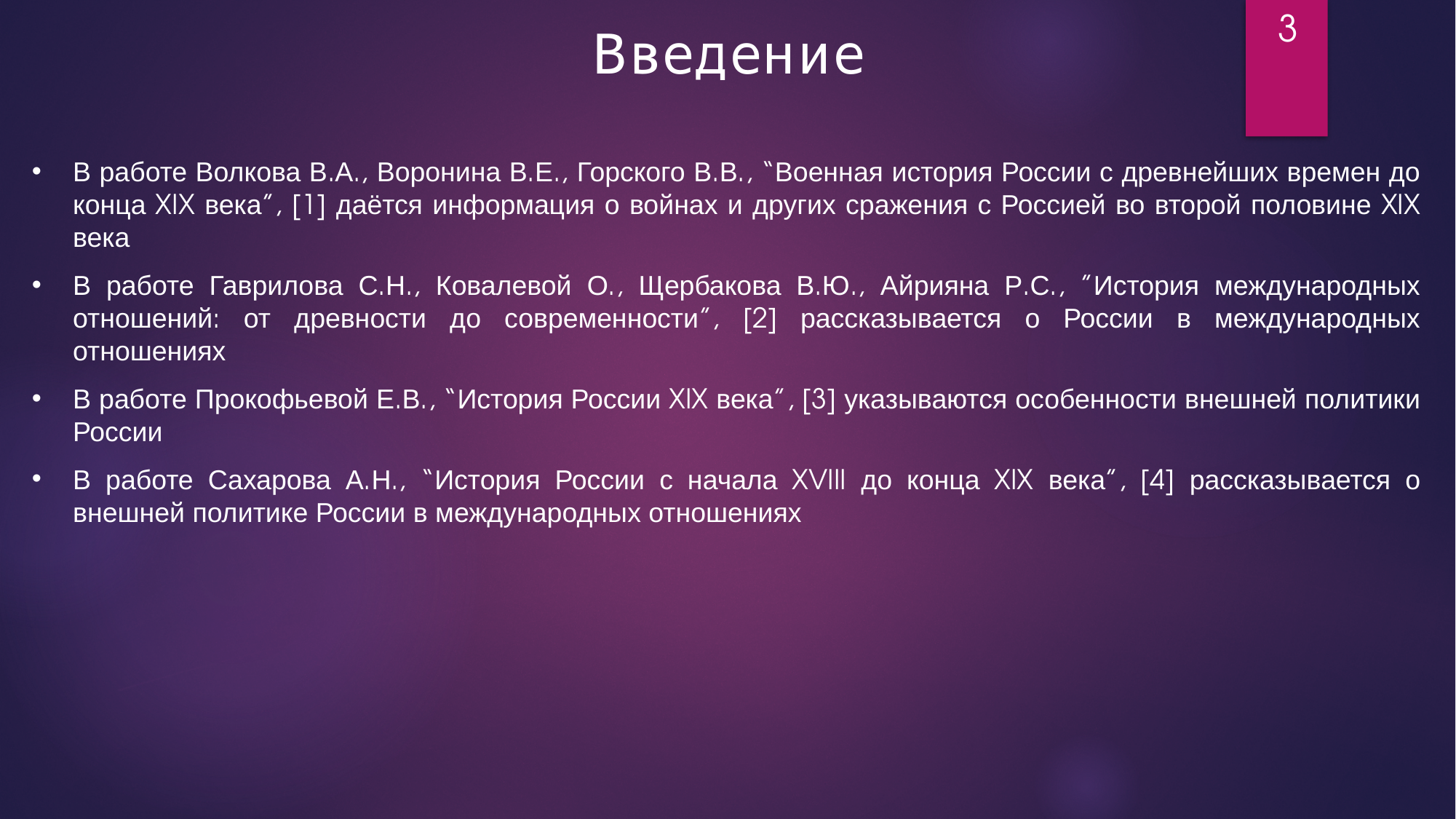

3
Введение

В работе Волкова В.А., Воронина В.Е., Горского В.В., “Военная история России с древнейших времен до конца XIX века”, [1] даётся информация о войнах и других сражения с Россией во второй половине XIX века
В работе Гаврилова С.Н., Ковалевой О., Щербакова В.Ю., Айрияна Р.С., ”История международных отношений: от древности до современности”, [2] рассказывается о России в международных отношениях
В работе Прокофьевой Е.В., “История России XIX века”, [3] указываются особенности внешней политики России
В работе Сахарова А.Н., “История России с начала XVIII до конца XIX века”, [4] рассказывается о внешней политике России в международных отношениях